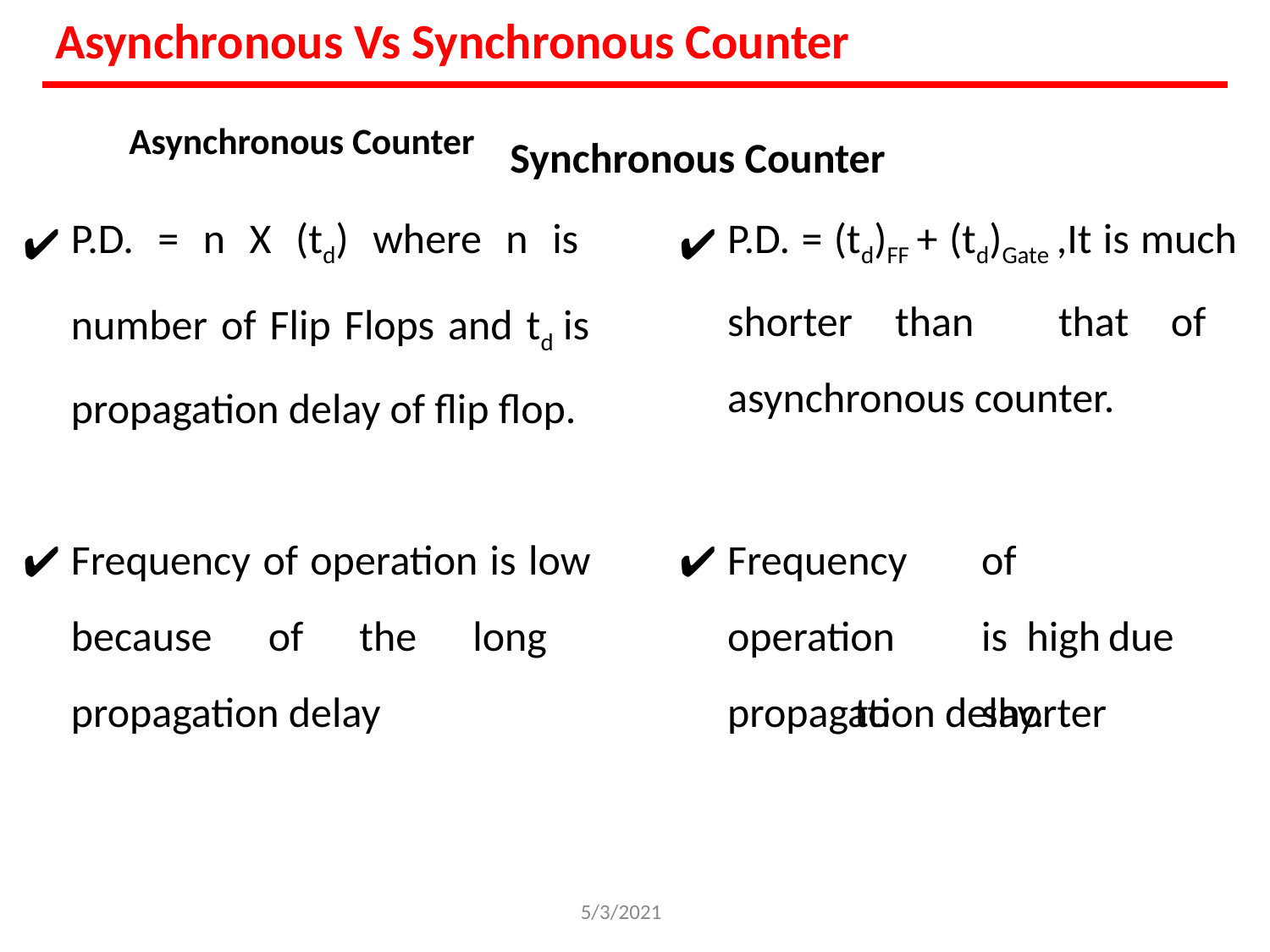

# Asynchronous Vs Synchronous Counter

Asynchronous Counter	Synchronous Counter
P.D. = n X (td) where n is  number of Flip Flops and td is  propagation delay of flip flop.
P.D. = (td)FF + (td)Gate ,It is much  shorter than  that of  asynchronous counter.
Frequency of operation is low  because of the long  propagation delay
Frequency	of		operation	is  high	due		to	shorter
propagation delay.
5/3/2021